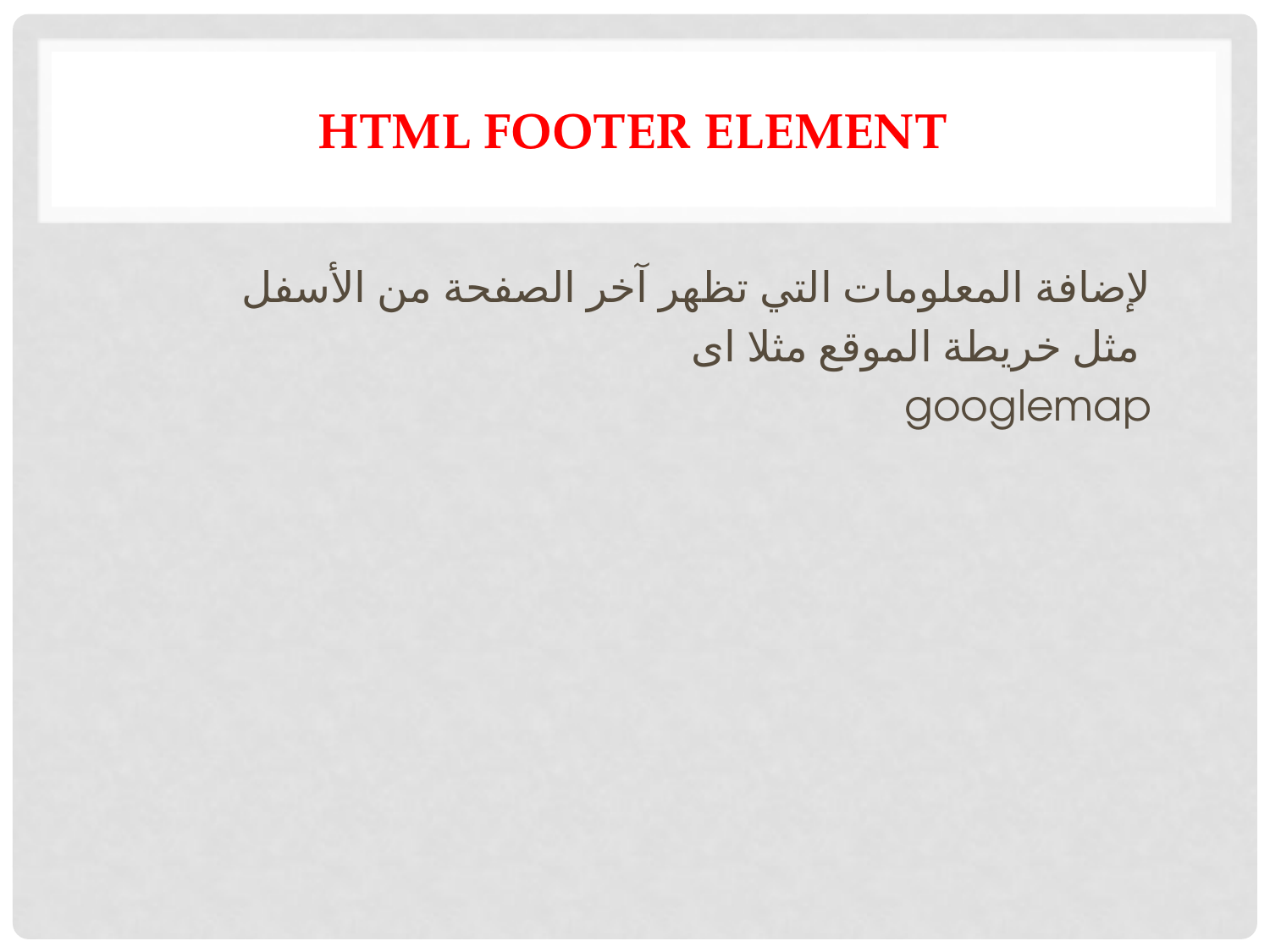

# HTML footer element
لإضافة المعلومات التي تظهر آخر الصفحة من الأسفل
مثل خريطة الموقع مثلا اى
googlemap